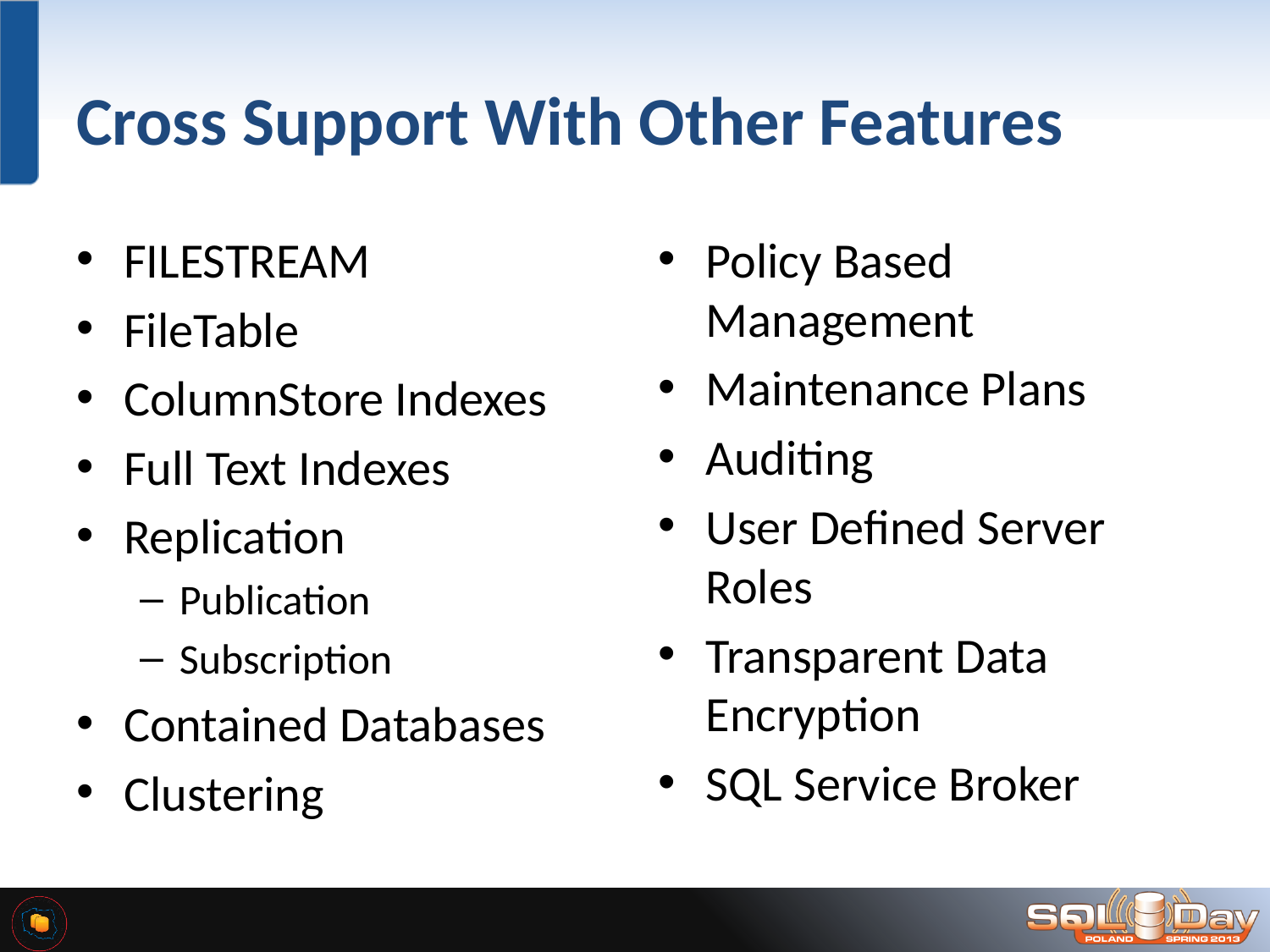

# Cross Support With Other Features
FILESTREAM
FileTable
ColumnStore Indexes
Full Text Indexes
Replication
Publication
Subscription
Contained Databases
Clustering
Policy Based Management
Maintenance Plans
Auditing
User Defined Server Roles
Transparent Data Encryption
SQL Service Broker